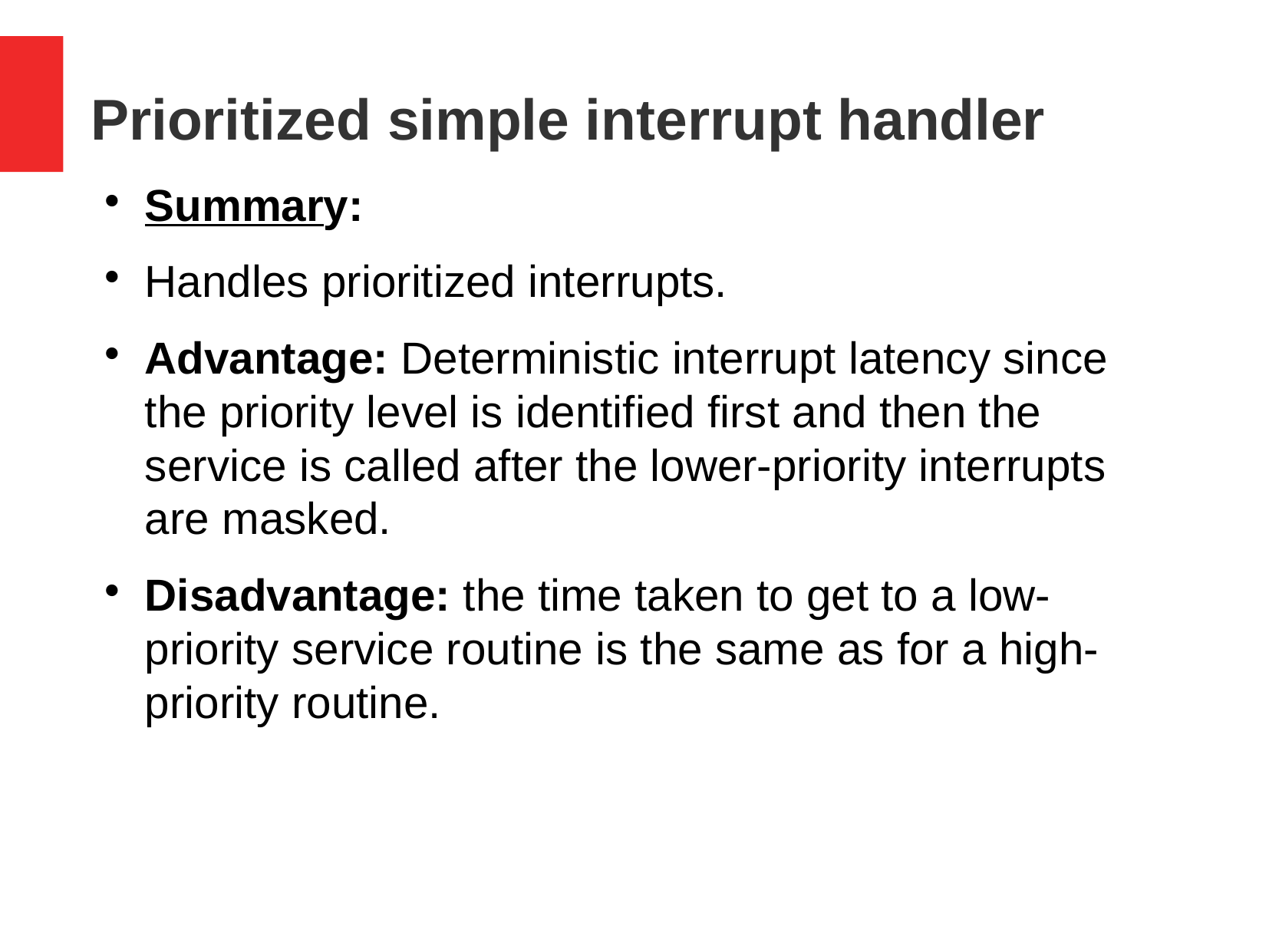

Prioritized simple interrupt handler
Summary:
Handles prioritized interrupts.
Advantage: Deterministic interrupt latency since the priority level is identified first and then the service is called after the lower-priority interrupts are masked.
Disadvantage: the time taken to get to a low-priority service routine is the same as for a high-priority routine.